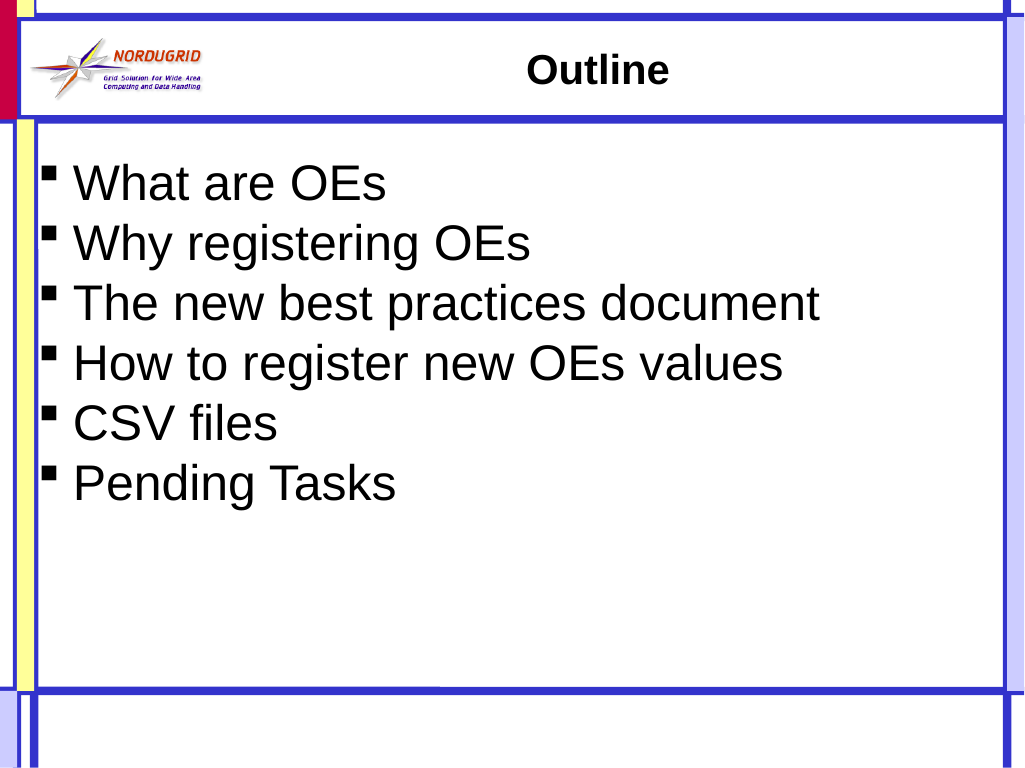

Outline
What are OEs
Why registering OEs
The new best practices document
How to register new OEs values
CSV files
Pending Tasks